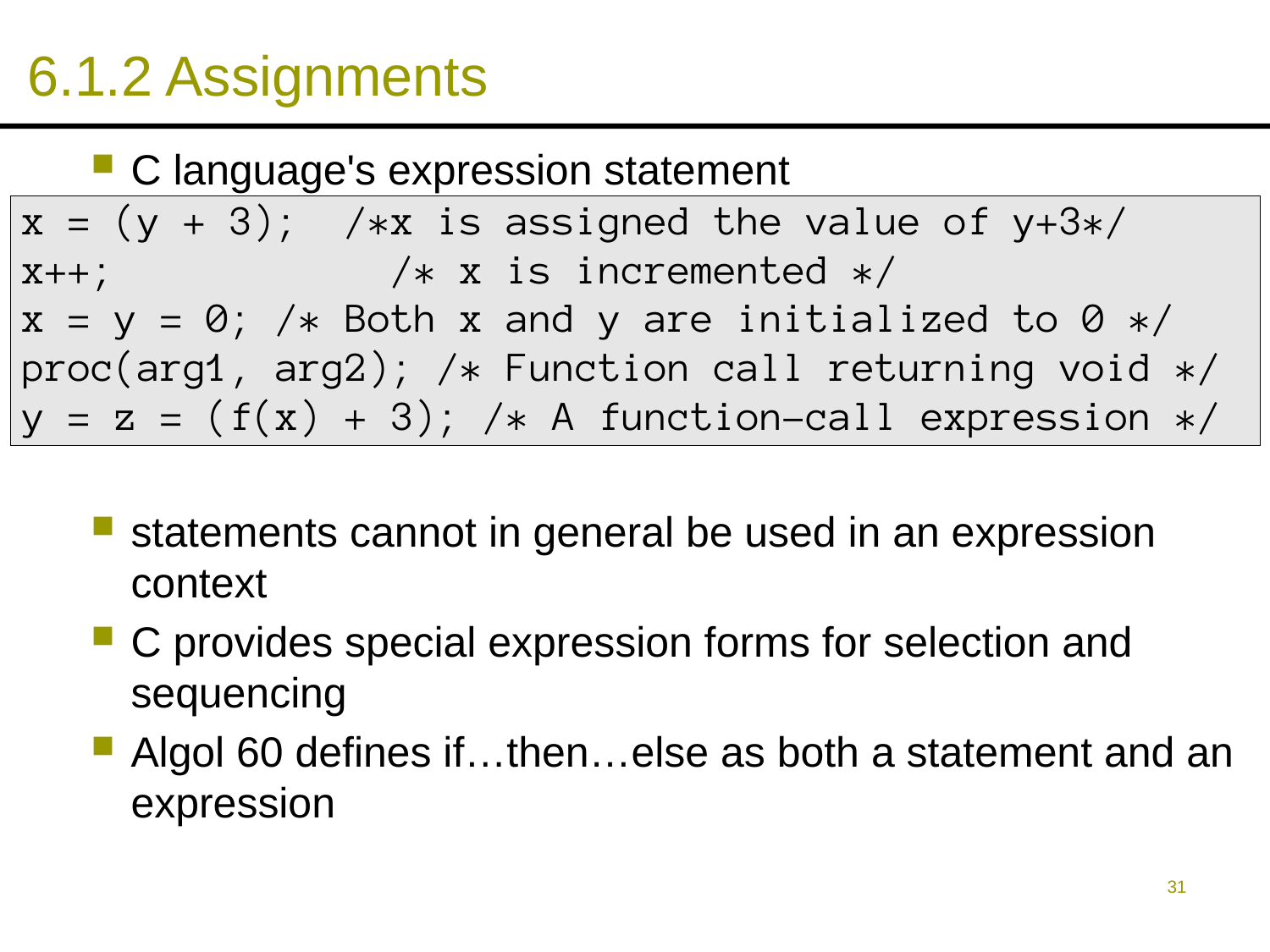

# 6.1.2 Assignments
C language's expression statement

statements cannot in general be used in an expression context
C provides special expression forms for selection and sequencing
Algol 60 defines if…then…else as both a statement and an expression
x = (y + 3);  /*x is assigned the value of y+3*/
x++;            /* x is incremented */
x = y = 0; /* Both x and y are initialized to 0 */
proc(arg1, arg2); /* Function call returning void */
y = z = (f(x) + 3); /* A function-call expression */
31